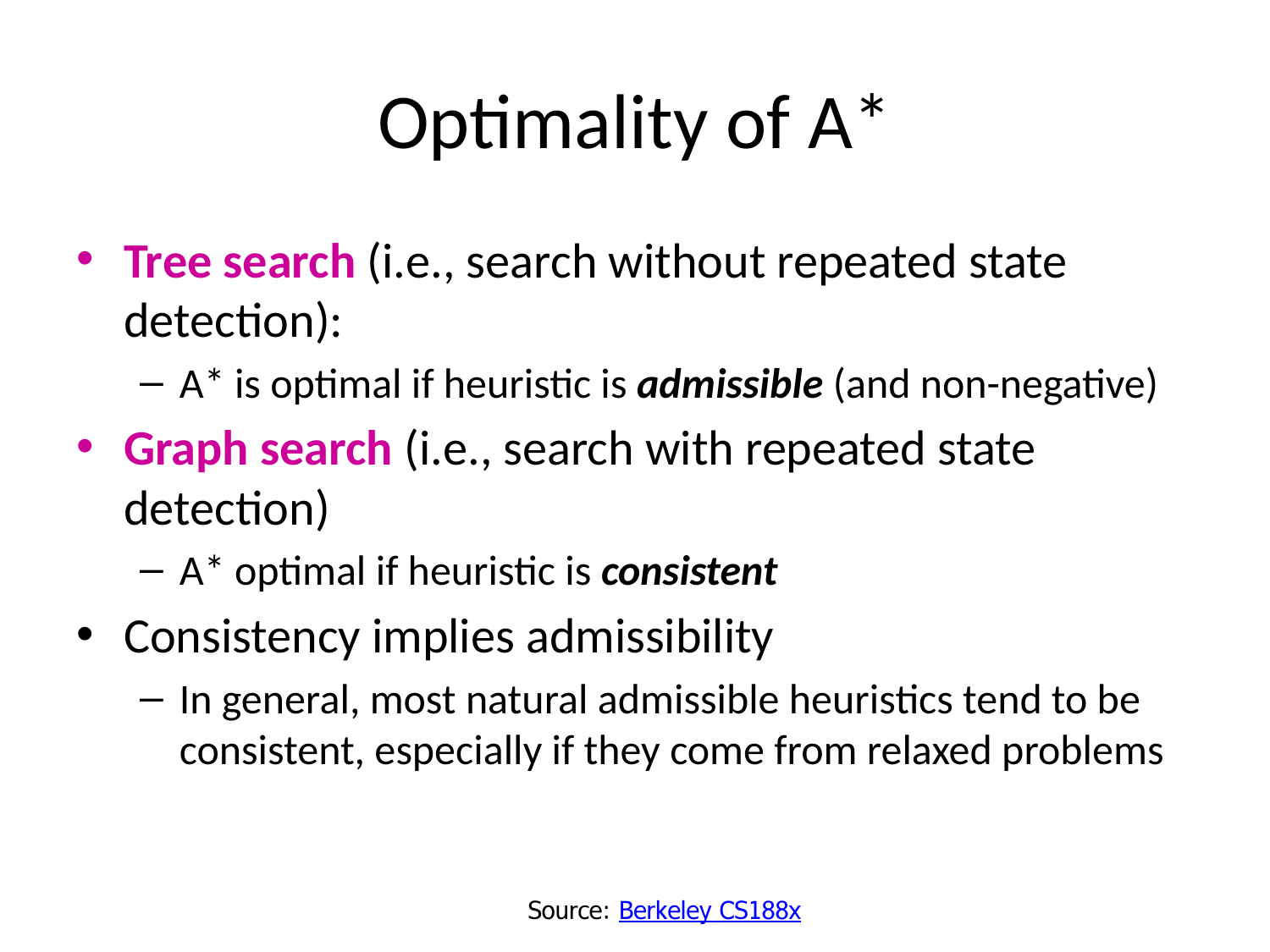

# Optimality of A*
Tree search (i.e., search without repeated state detection):
A* is optimal if heuristic is admissible (and non-negative)
Graph search (i.e., search with repeated state detection)
A* optimal if heuristic is consistent
Consistency implies admissibility
In general, most natural admissible heuristics tend to be consistent, especially if they come from relaxed problems

Source: Berkeley CS188x